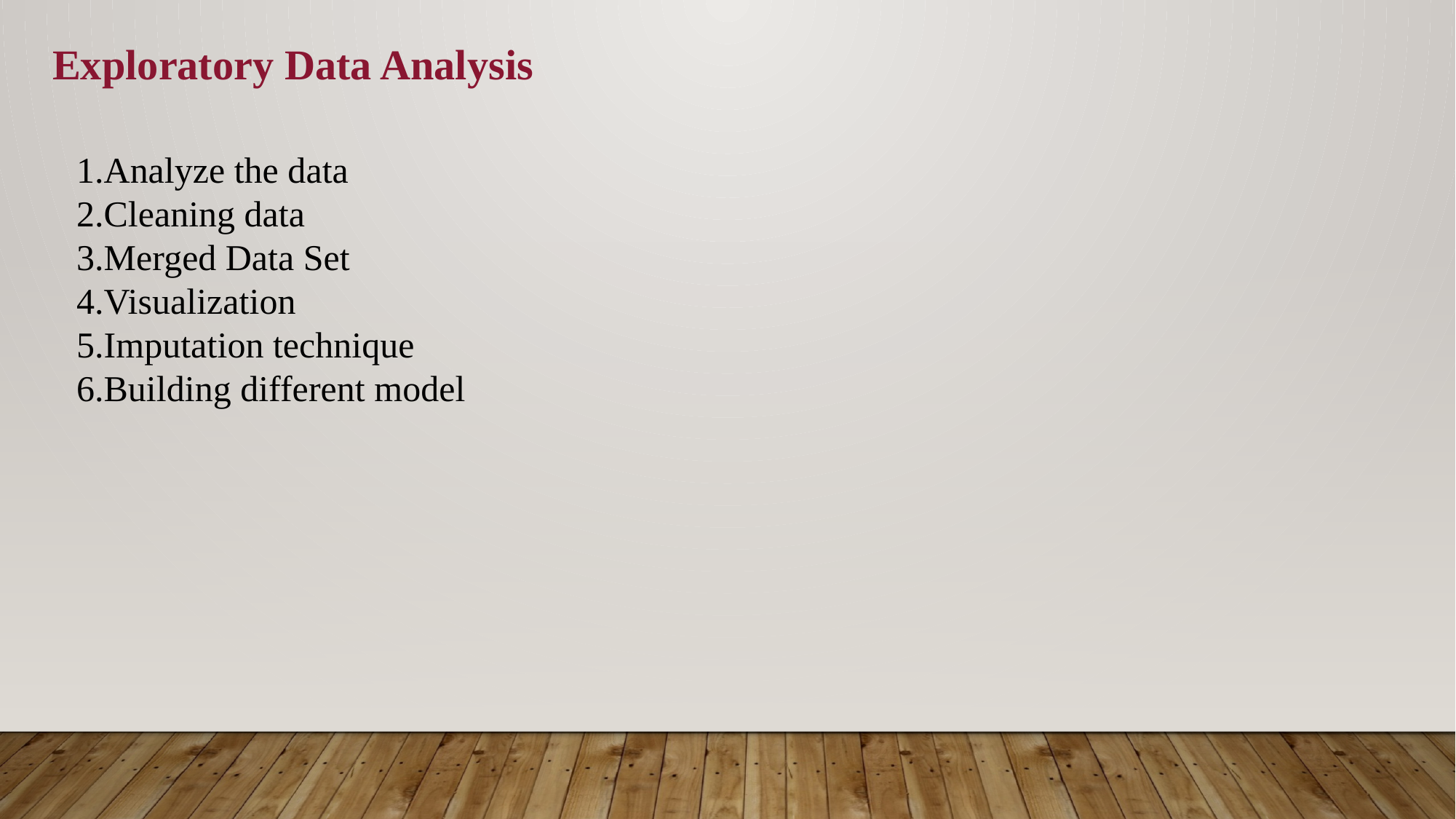

Exploratory Data Analysis
1.Analyze the data
2.Cleaning data
3.Merged Data Set
4.Visualization
5.Imputation technique
6.Building different model